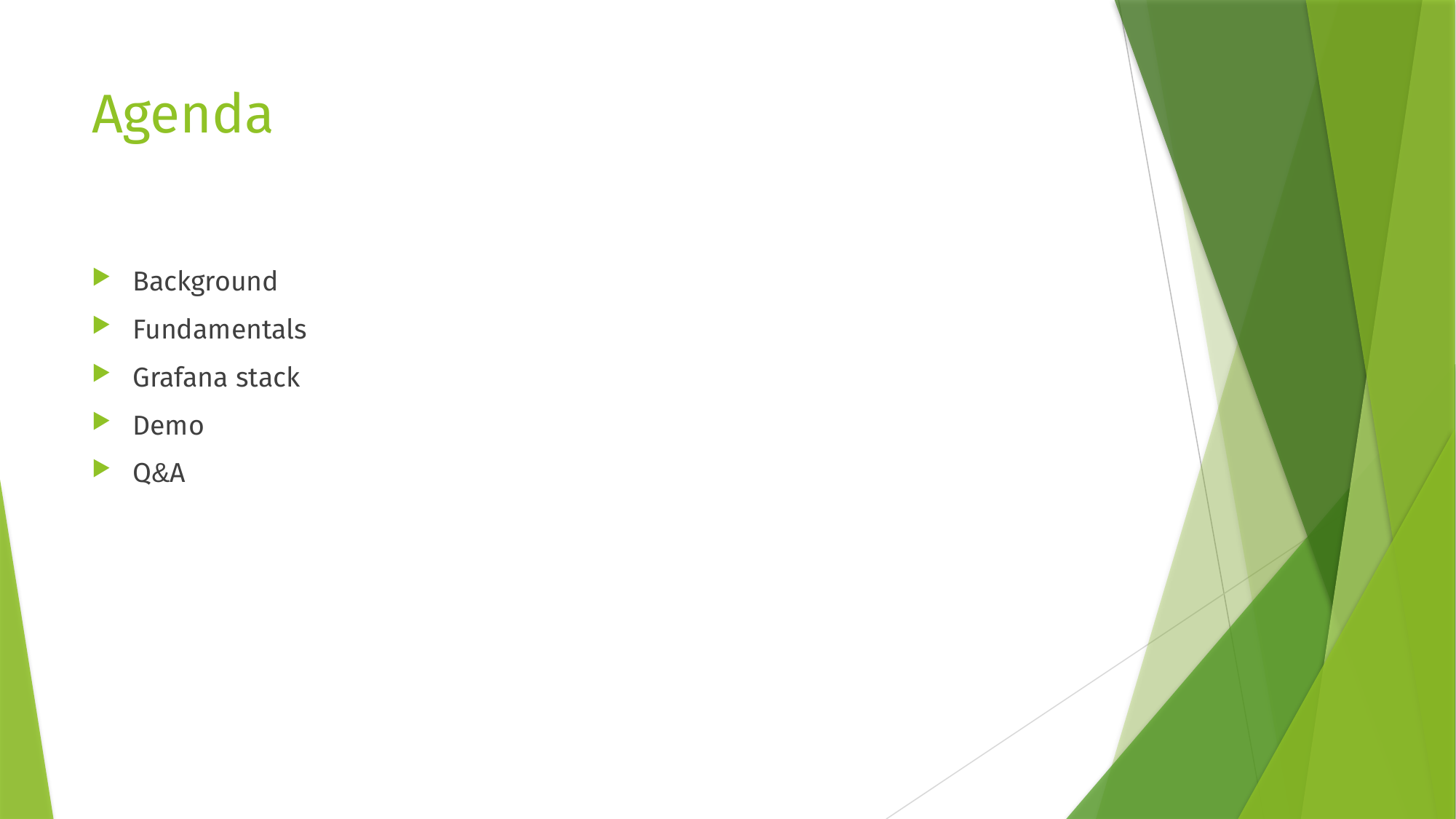

# Agenda
Background
Fundamentals
Grafana stack
Demo
Q&A